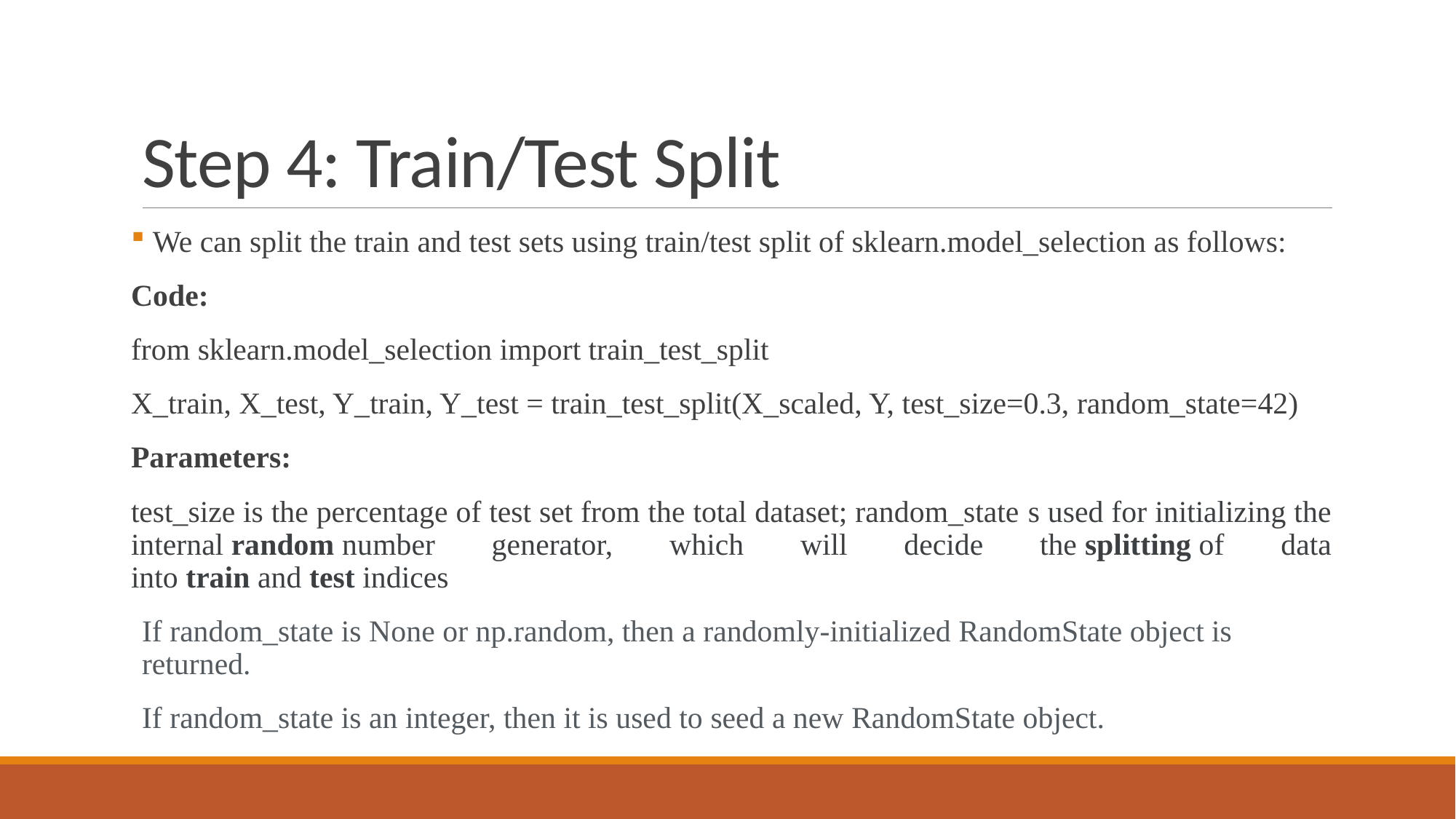

# Step 4: Train/Test Split
 We can split the train and test sets using train/test split of sklearn.model_selection as follows:
Code:
from sklearn.model_selection import train_test_split
X_train, X_test, Y_train, Y_test = train_test_split(X_scaled, Y, test_size=0.3, random_state=42)
Parameters:
test_size is the percentage of test set from the total dataset; random_state s used for initializing the internal random number generator, which will decide the splitting of data into train and test indices
If random_state is None or np.random, then a randomly-initialized RandomState object is returned.
If random_state is an integer, then it is used to seed a new RandomState object.